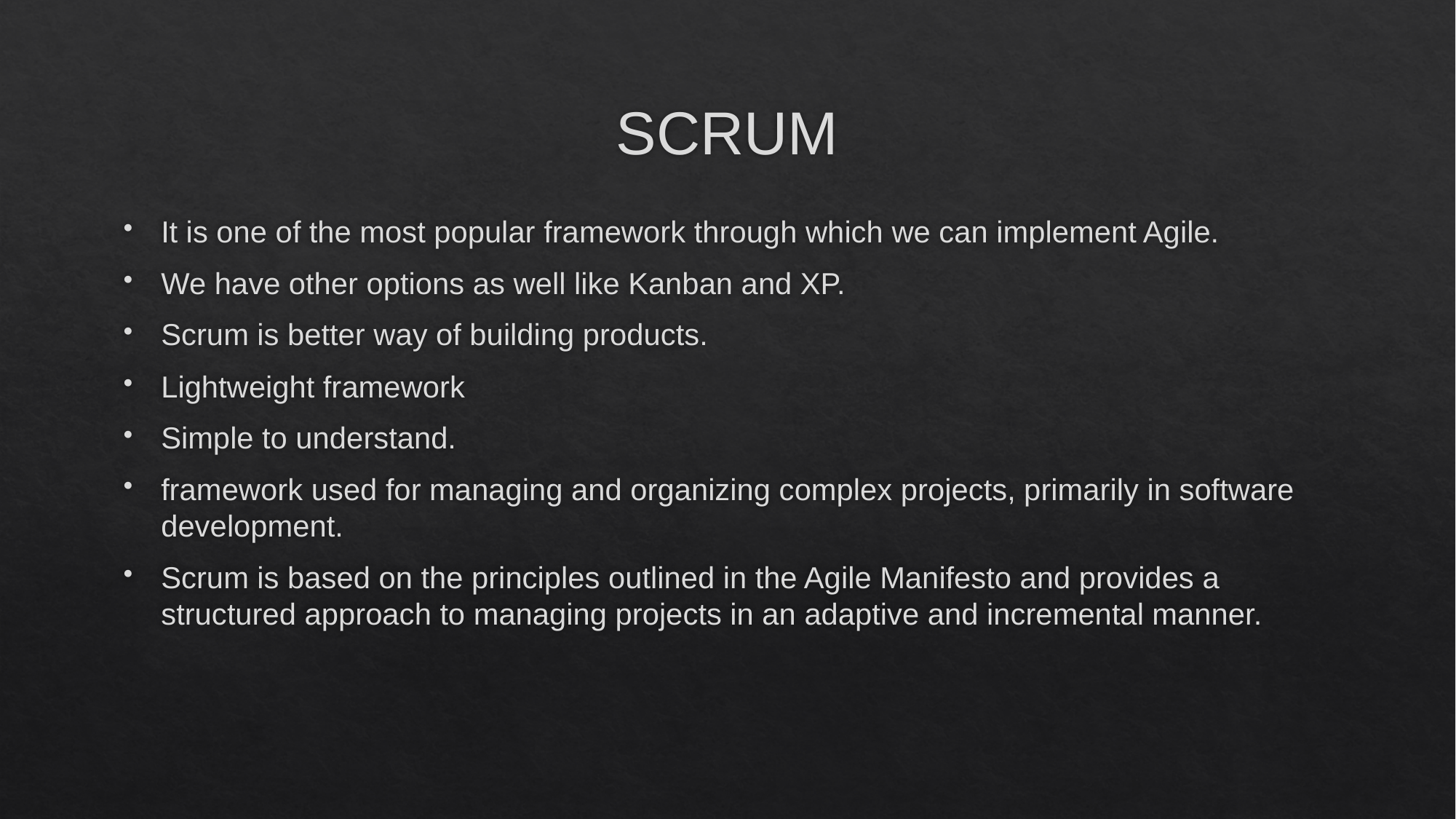

# SCRUM
It is one of the most popular framework through which we can implement Agile.
We have other options as well like Kanban and XP.
Scrum is better way of building products.
Lightweight framework
Simple to understand.
framework used for managing and organizing complex projects, primarily in software development.
Scrum is based on the principles outlined in the Agile Manifesto and provides a structured approach to managing projects in an adaptive and incremental manner.